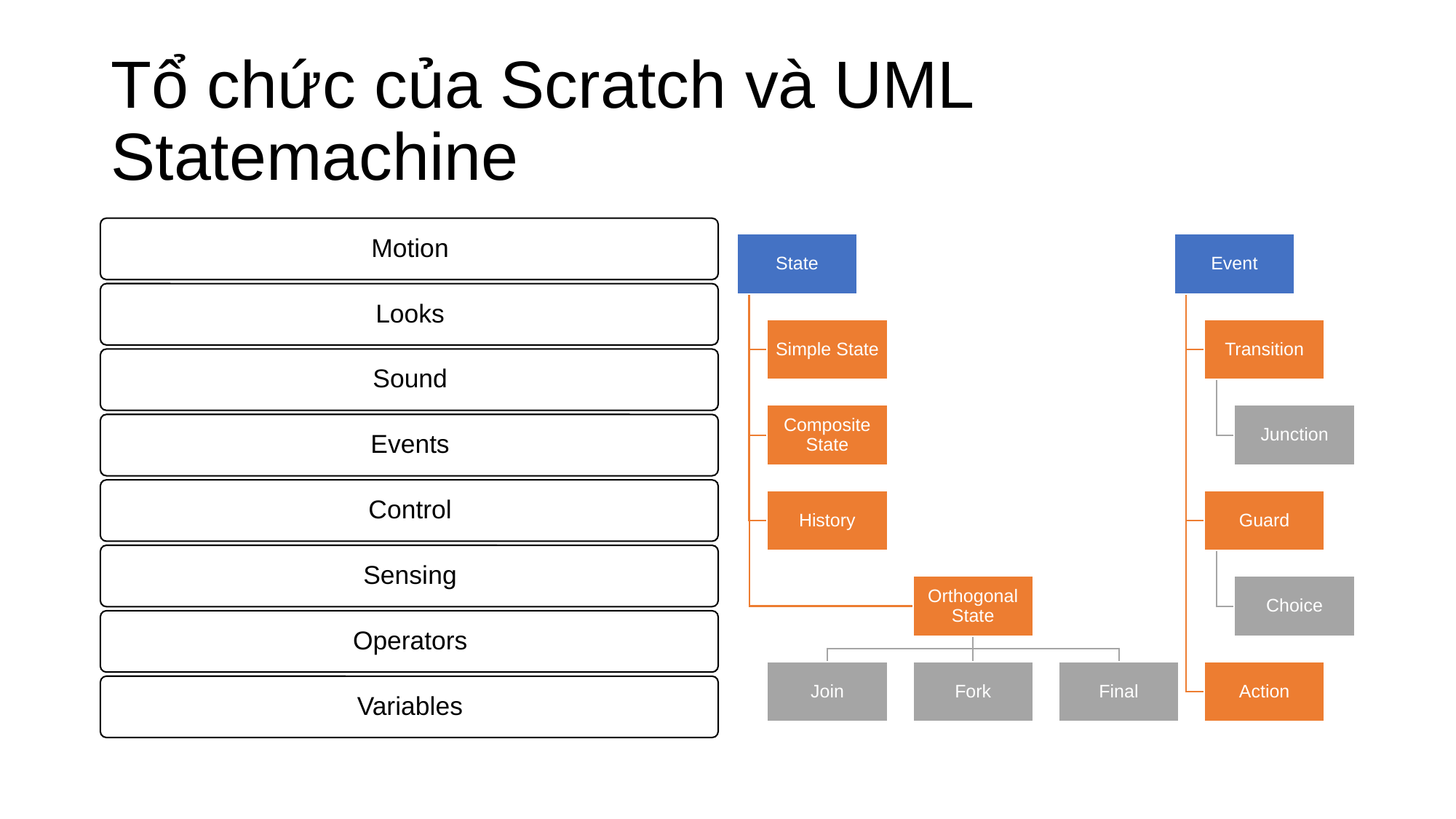

# Tổ chức của Scratch và UML Statemachine
Motion
Looks
Sound
Events
Control
Sensing
Operators
Variables
State
Simple State
Composite State
History
Orthogonal State
Join
Fork
Final
Event
Transition
Junction
Guard
Choice
Action